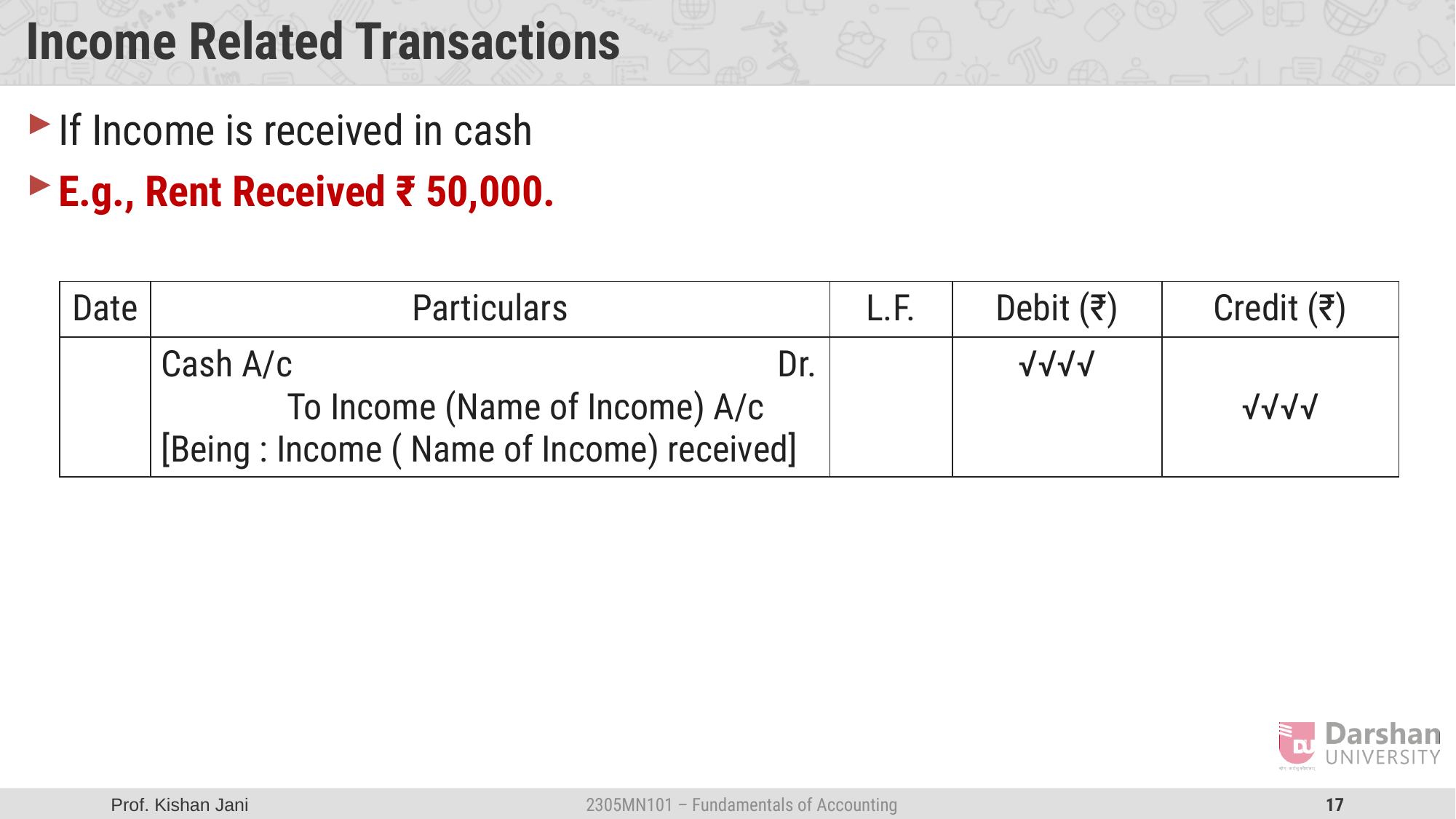

# Income Related Transactions
If Income is received in cash
E.g., Rent Received ₹ 50,000.

| Date | Particulars | L.F. | Debit (₹) | Credit (₹) |
| --- | --- | --- | --- | --- |
|  | Cash A/c Dr. To Income (Name of Income) A/c [Being : Income ( Name of Income) received] |  | √√√√ | √√√√ |